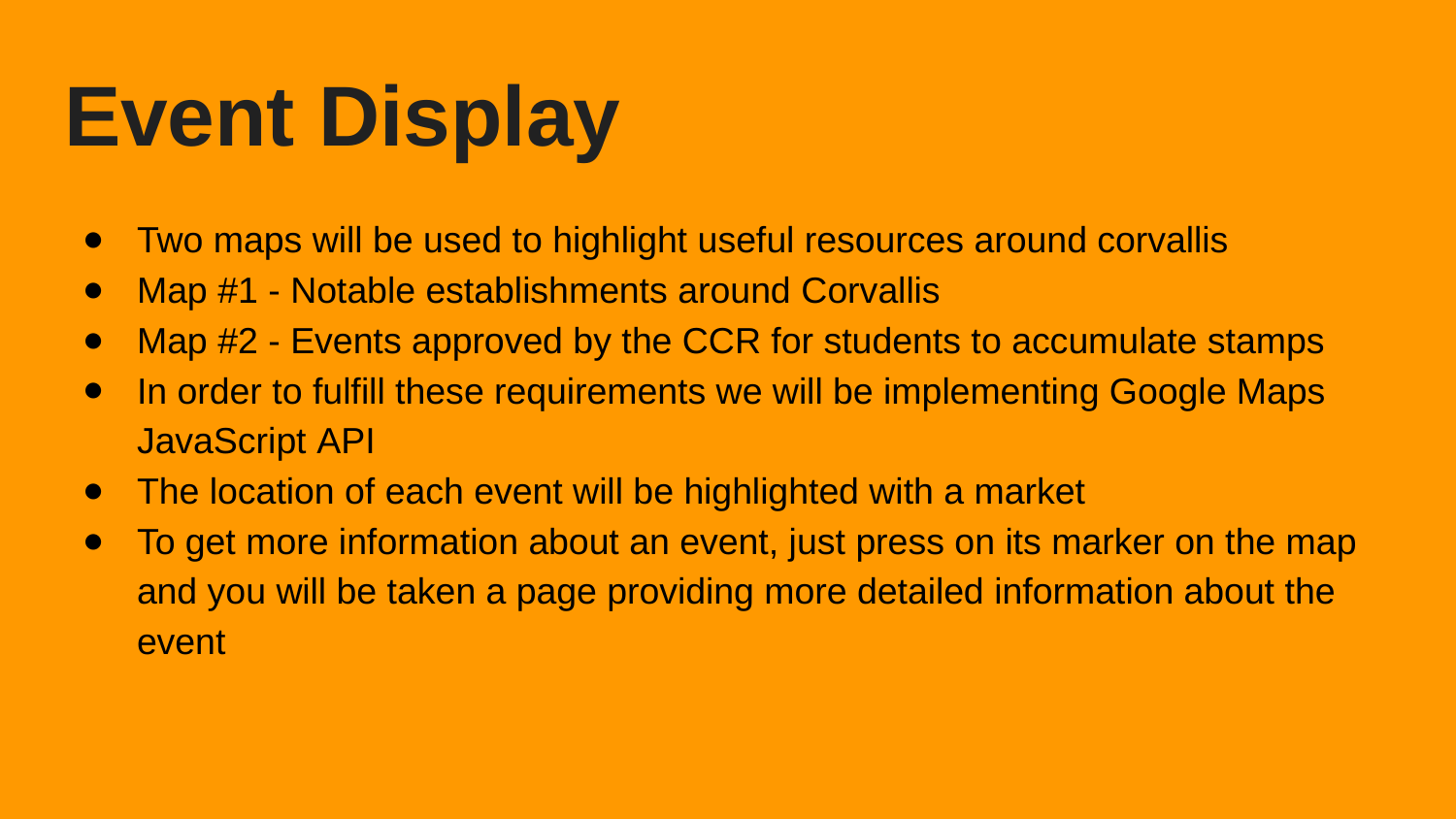

# Event Display
Two maps will be used to highlight useful resources around corvallis
Map #1 - Notable establishments around Corvallis
Map #2 - Events approved by the CCR for students to accumulate stamps
In order to fulfill these requirements we will be implementing Google Maps JavaScript API
The location of each event will be highlighted with a market
To get more information about an event, just press on its marker on the map and you will be taken a page providing more detailed information about the event